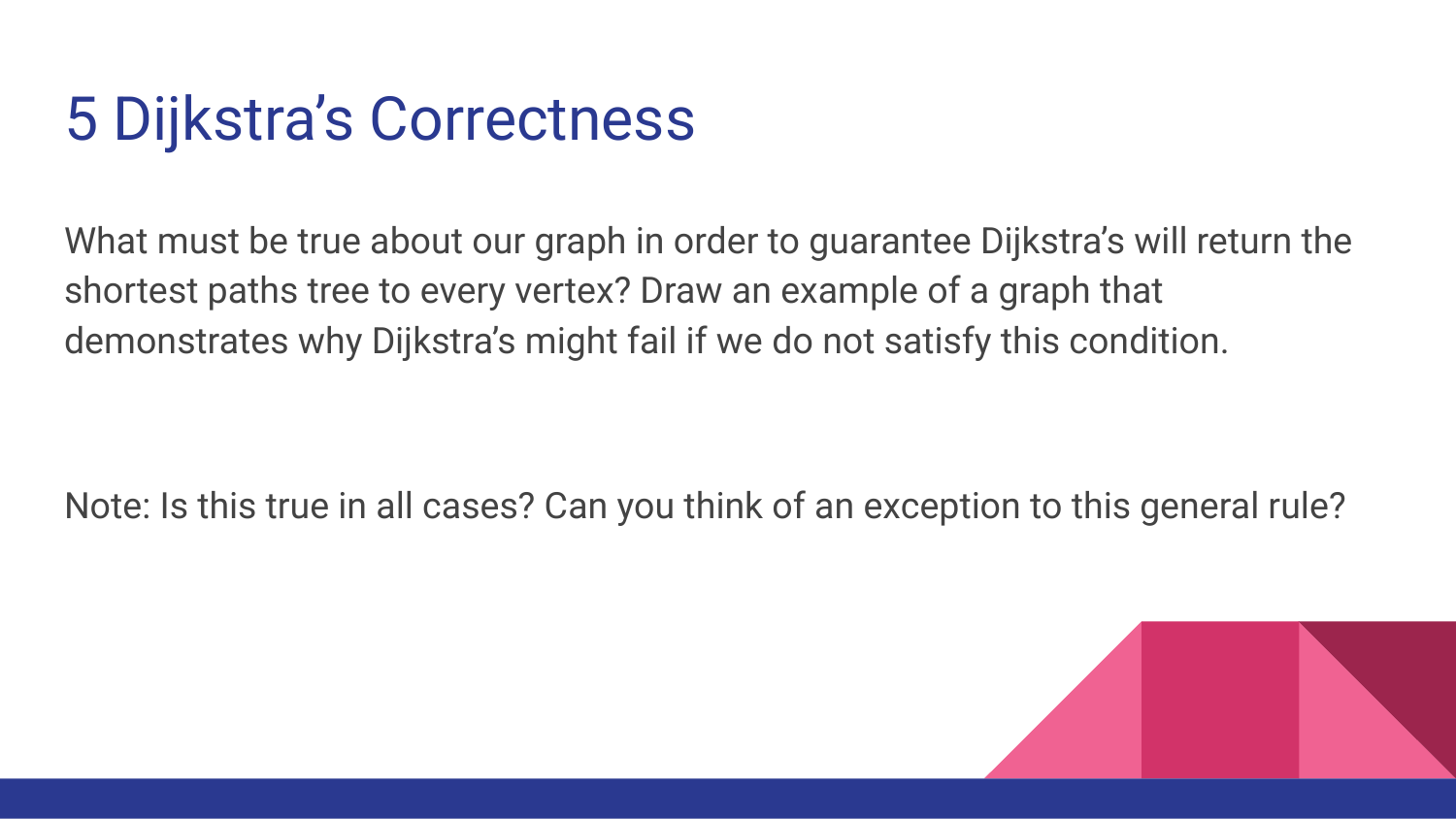

# 5 Dijkstra’s Correctness
What must be true about our graph in order to guarantee Dijkstra’s will return the shortest paths tree to every vertex? Draw an example of a graph that demonstrates why Dijkstra’s might fail if we do not satisfy this condition.

Note: Is this true in all cases? Can you think of an exception to this general rule?